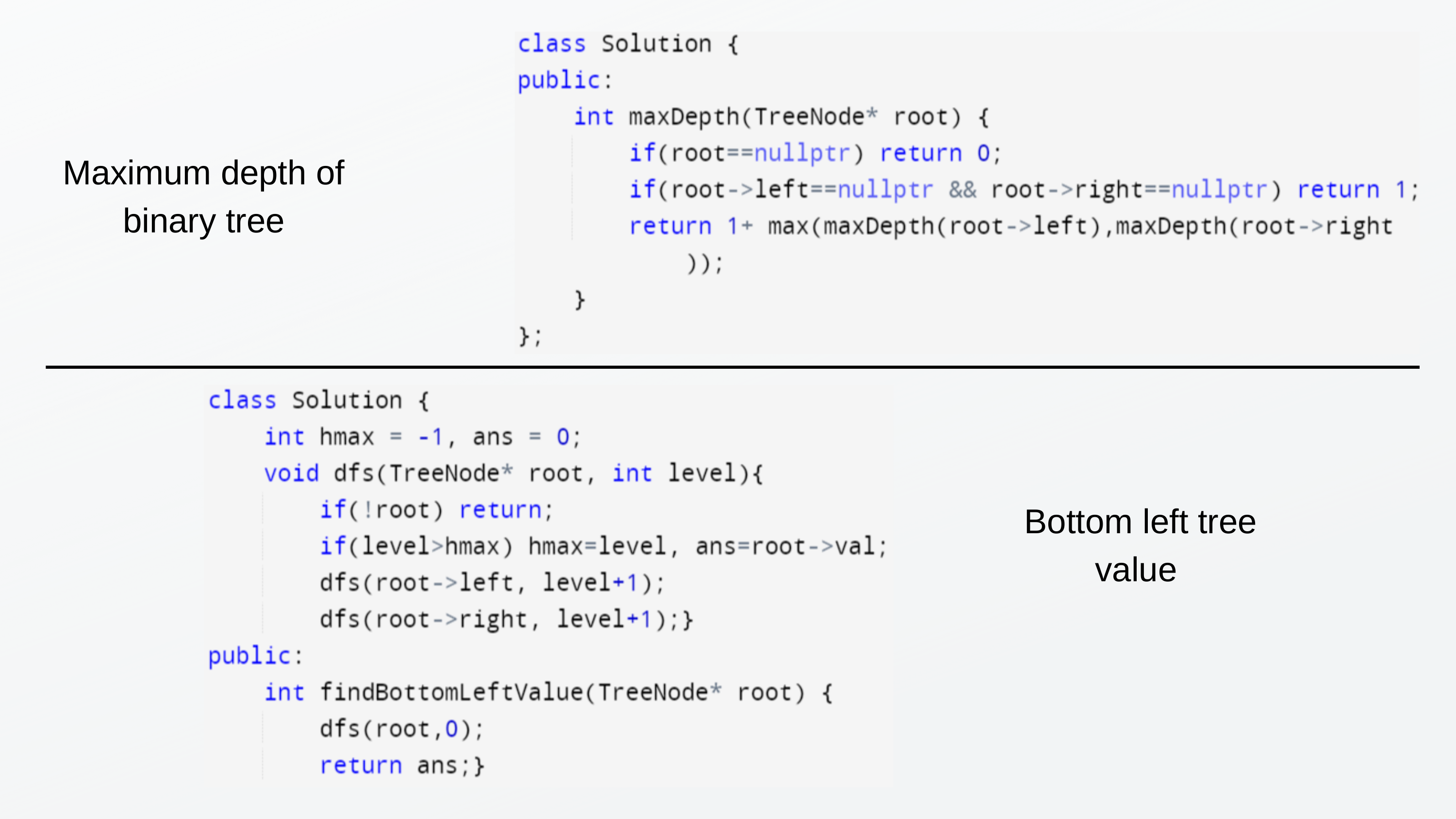

Maximum depth of
 binary tree

Bottom left tree
value